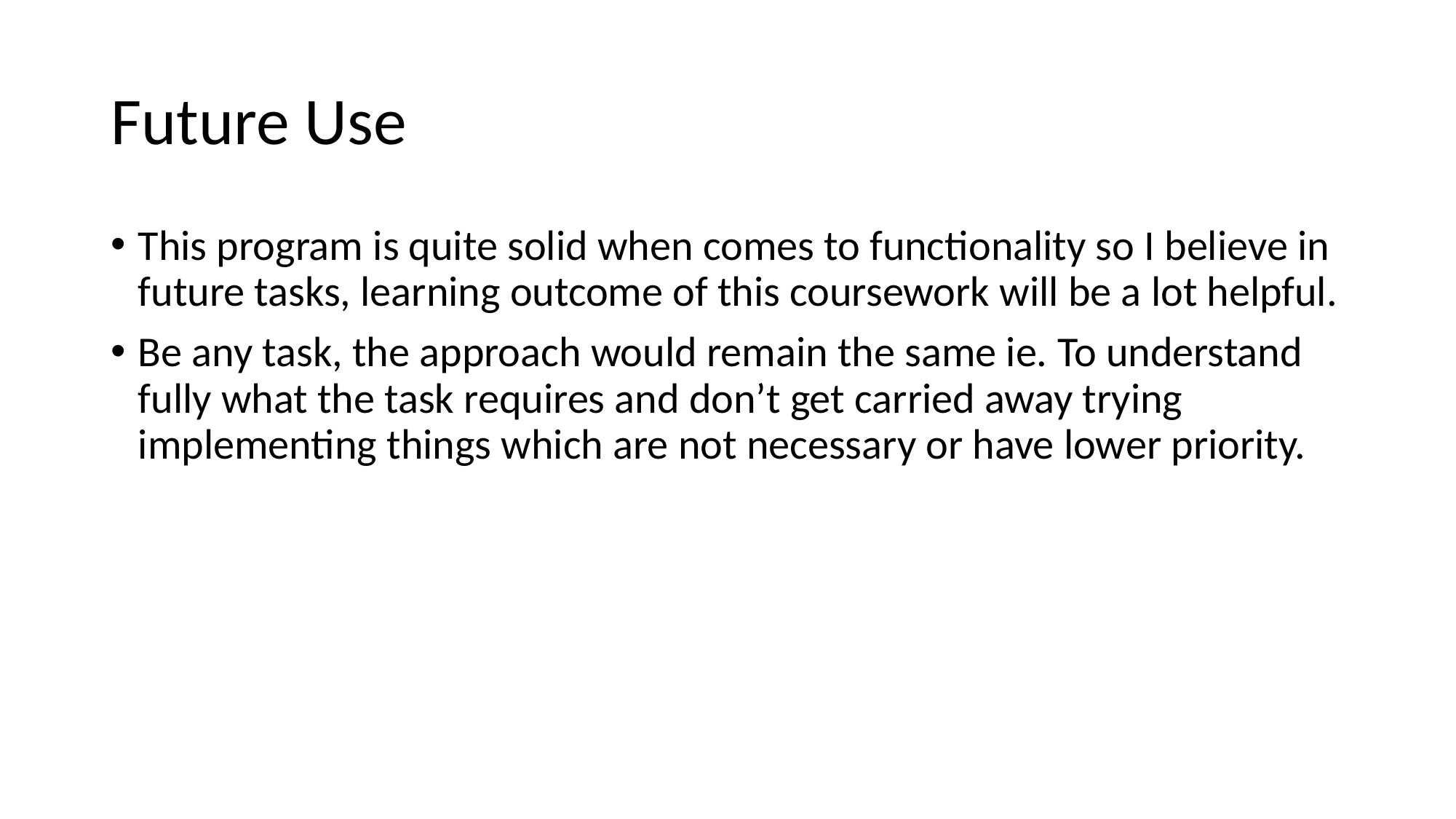

# Future Use
This program is quite solid when comes to functionality so I believe in future tasks, learning outcome of this coursework will be a lot helpful.
Be any task, the approach would remain the same ie. To understand fully what the task requires and don’t get carried away trying implementing things which are not necessary or have lower priority.